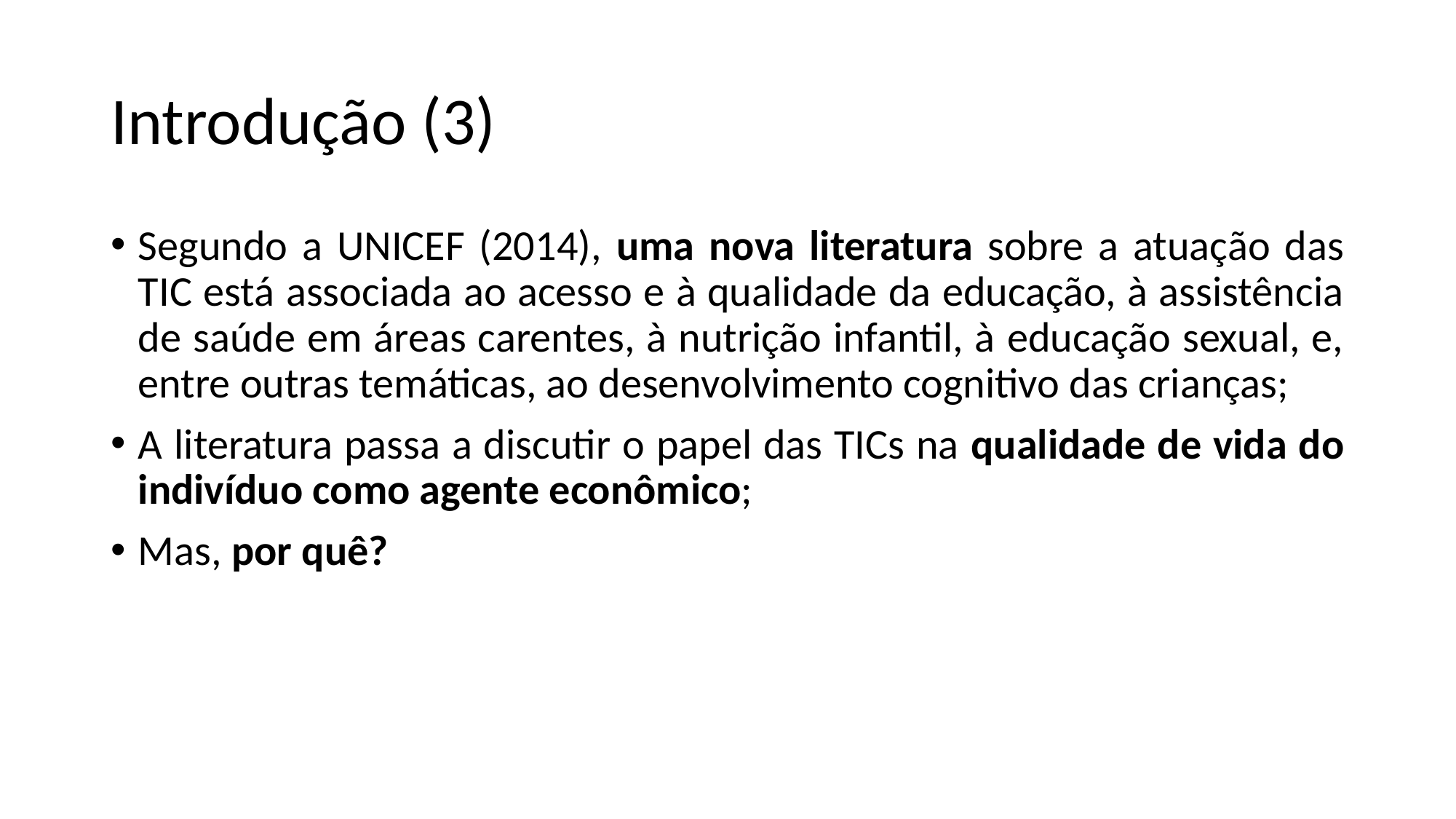

# Introdução (3)
Segundo a UNICEF (2014), uma nova literatura sobre a atuação das TIC está associada ao acesso e à qualidade da educação, à assistência de saúde em áreas carentes, à nutrição infantil, à educação sexual, e, entre outras temáticas, ao desenvolvimento cognitivo das crianças;
A literatura passa a discutir o papel das TICs na qualidade de vida do indivíduo como agente econômico;
Mas, por quê?